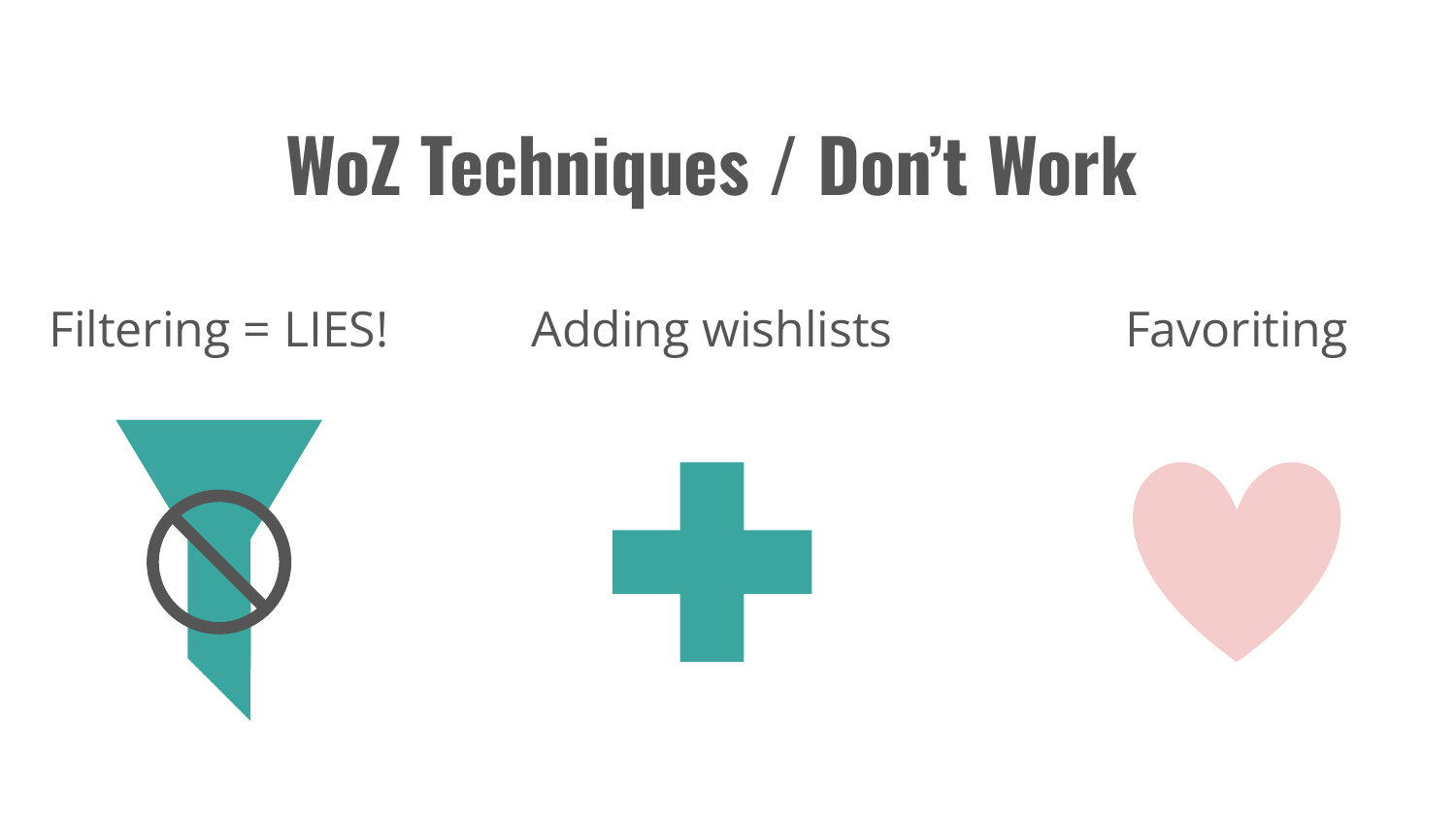

# WoZ Techniques / Don’t Work
Filtering = LIES!
Favoriting
Adding wishlists